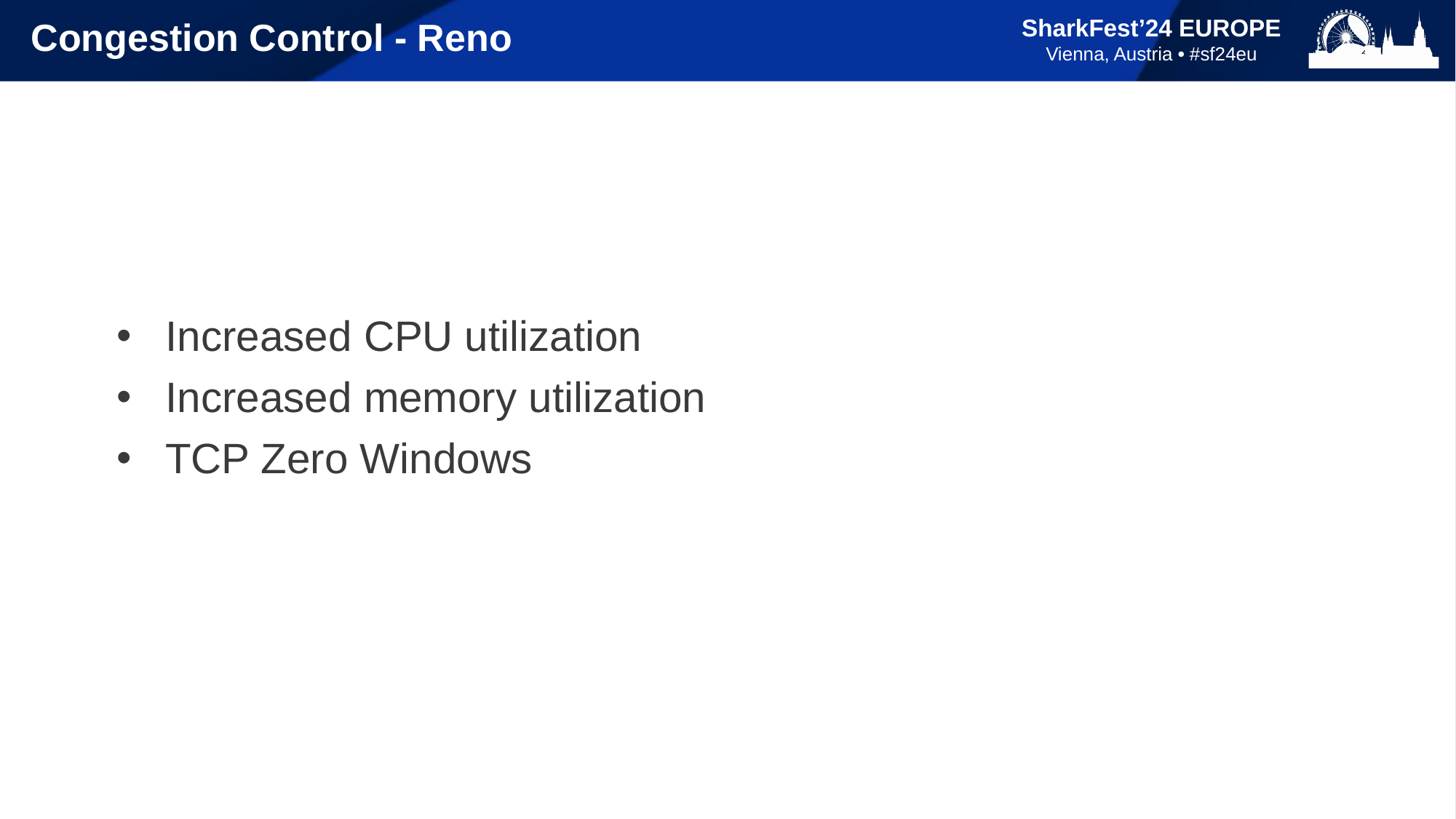

# Congestion Control - Reno
Increased CPU utilization
Increased memory utilization
TCP Zero Windows